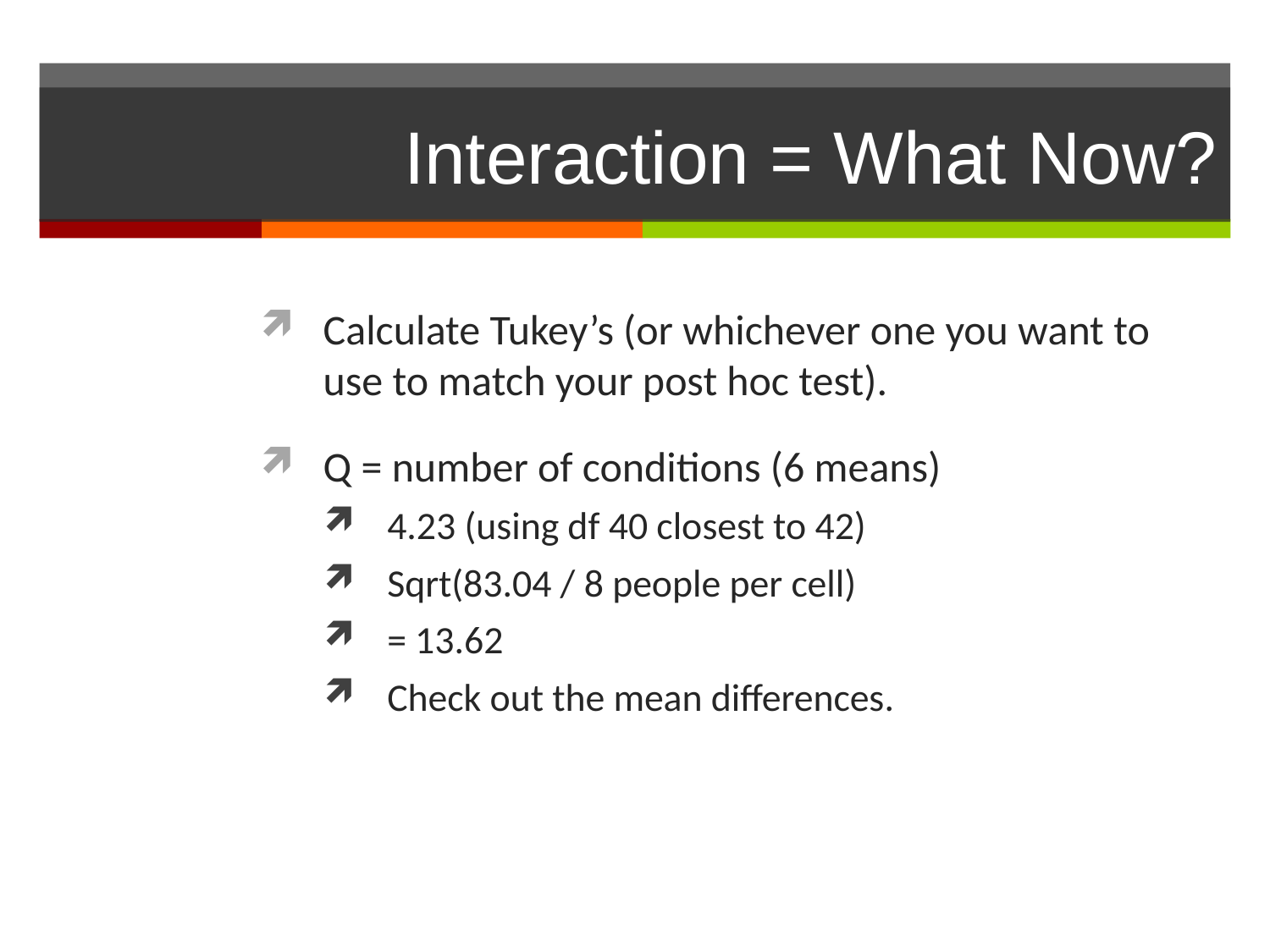

# Interaction = What Now?
Calculate Tukey’s (or whichever one you want to use to match your post hoc test).
Q = number of conditions (6 means)
4.23 (using df 40 closest to 42)
Sqrt(83.04 / 8 people per cell)
= 13.62
Check out the mean differences.